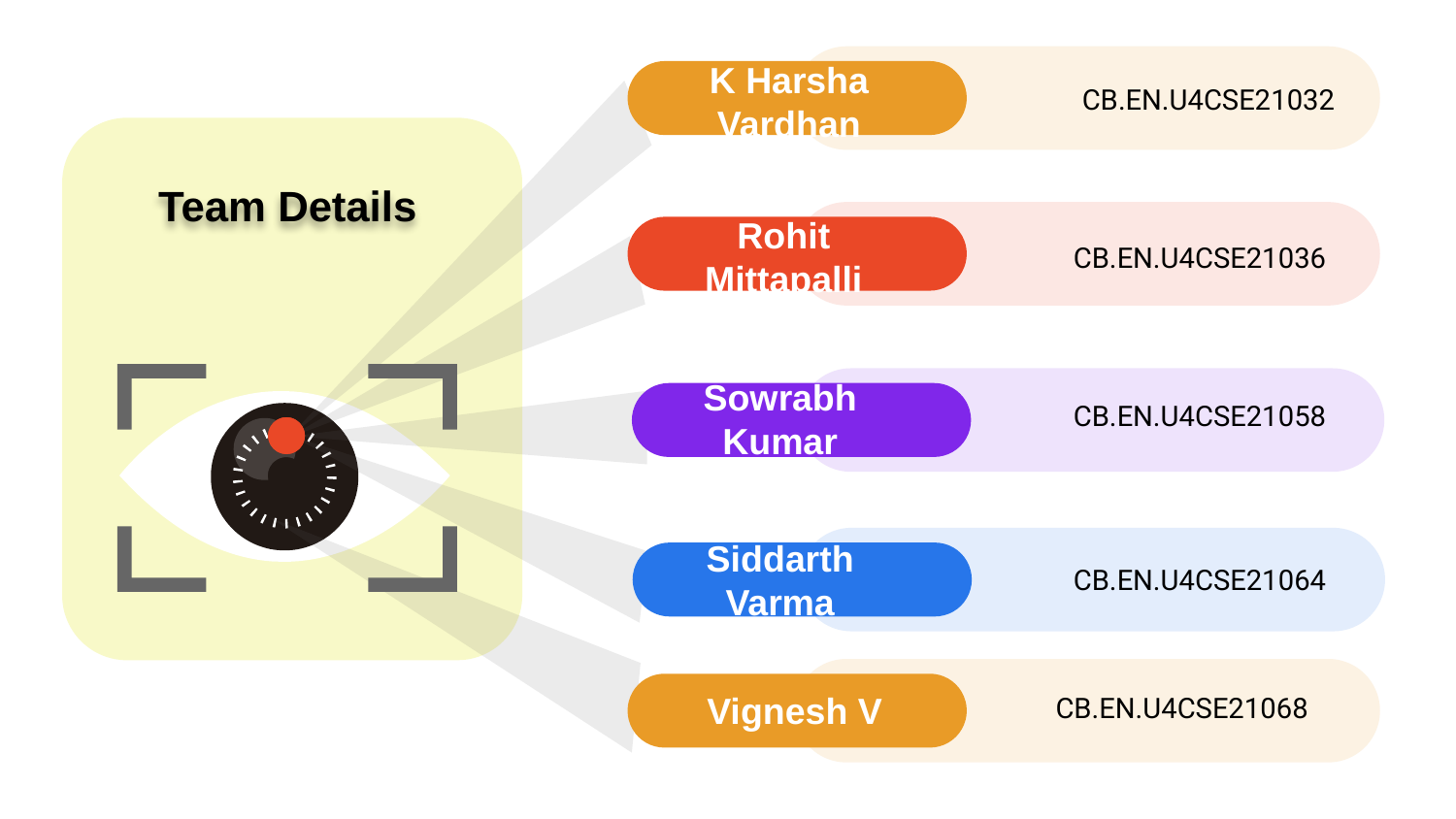

CB.EN.U4CSE21032
K Harsha Vardhan

Team Details

Rohit Mittapalli
CB.EN.U4CSE21036

CB.EN.U4CSE21058
Sowrabh Kumar

Siddarth Varma
CB.EN.U4CSE21064

CB.EN.U4CSE21068
Vignesh V